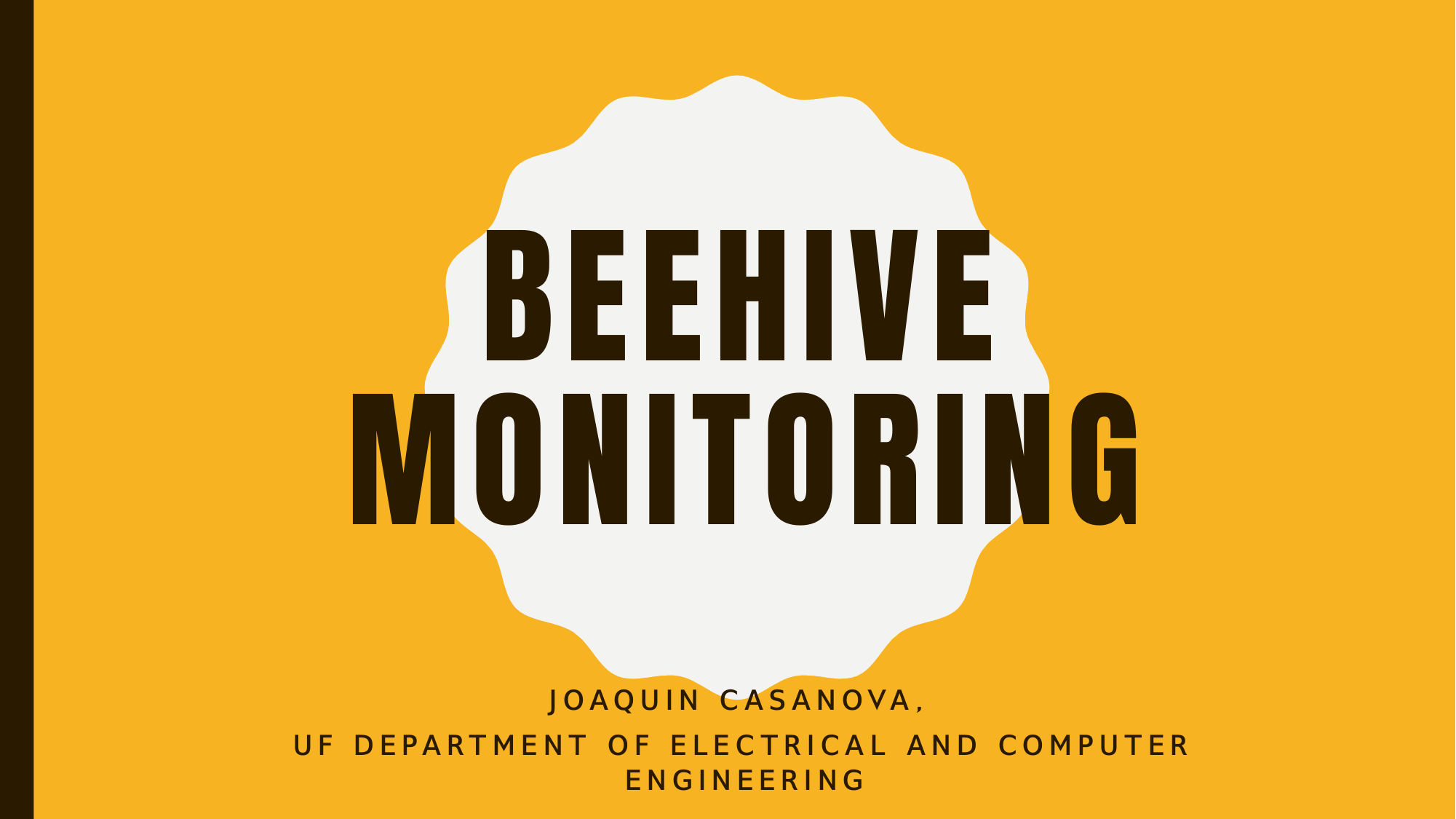

# BEEHIVE MONITORING
Joaquin Casanova,
UF Department of Electrical and computer Engineering